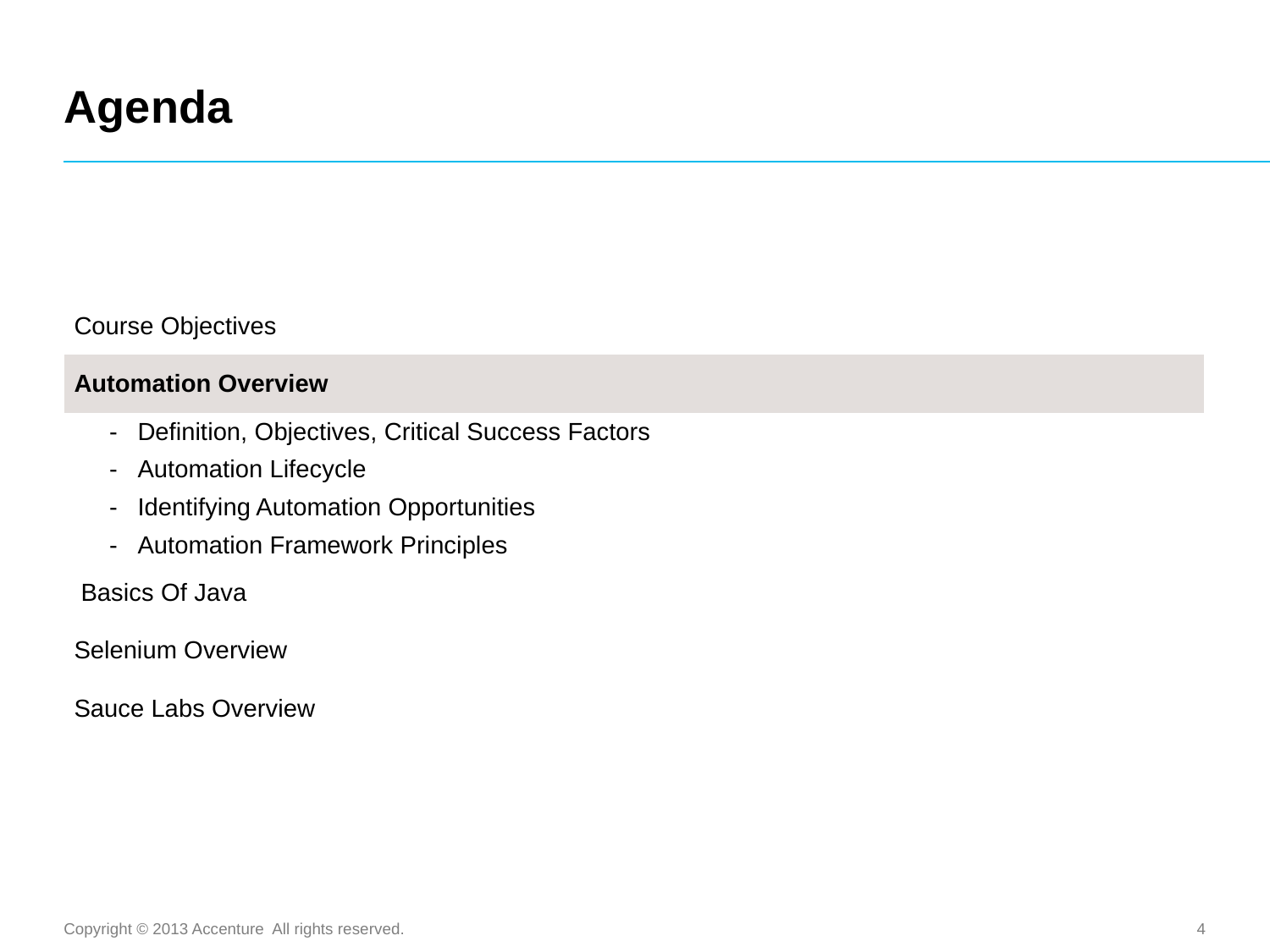

# Agenda
| Course Objectives |  |  |
| --- | --- | --- |
| Automation Overview |  |  |
| - | Definition, Objectives, Critical Success Factors |  |
| - | Automation Lifecycle |  |
| - | Identifying Automation Opportunities |  |
| - | Automation Framework Principles |  |
| Basics Of Java |  |  |
| Selenium Overview |  |  |
| Sauce Labs Overview |  |  |